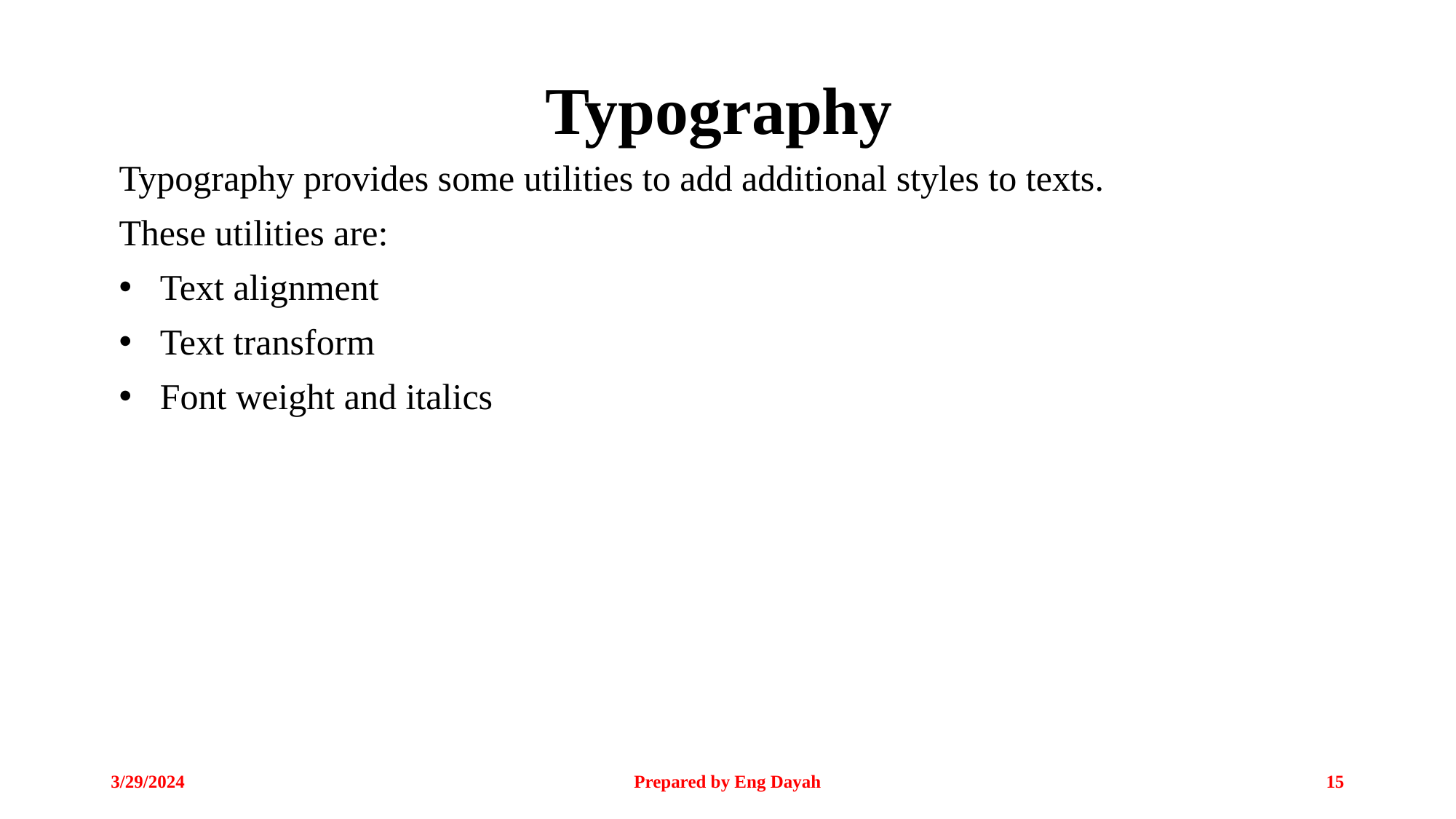

# Typography
Typography provides some utilities to add additional styles to texts.
These utilities are:
Text alignment
Text transform
Font weight and italics
3/29/2024
Prepared by Eng Dayah
15